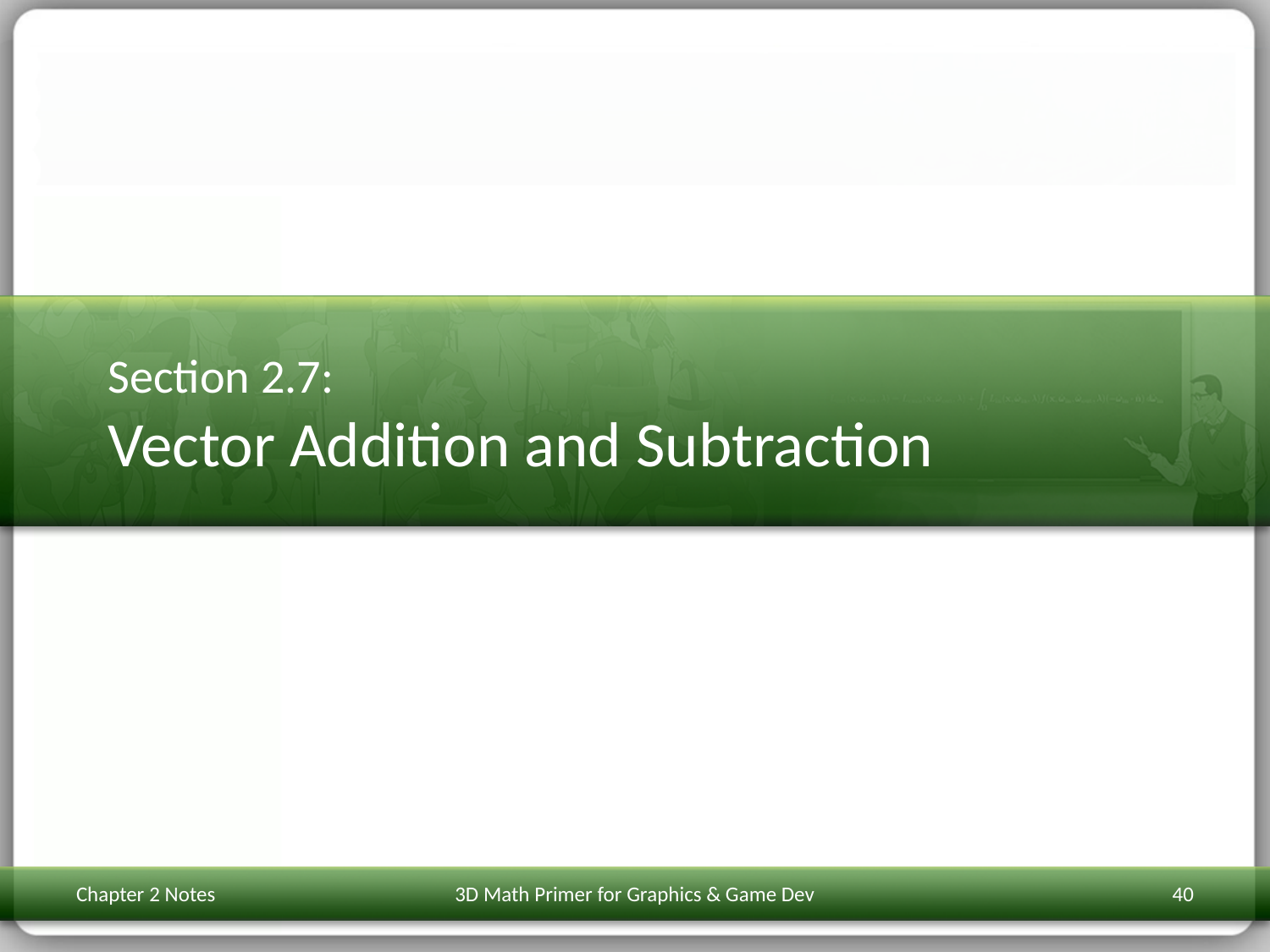

# Section 2.7: Vector Addition and Subtraction
Chapter 2 Notes
3D Math Primer for Graphics & Game Dev
40